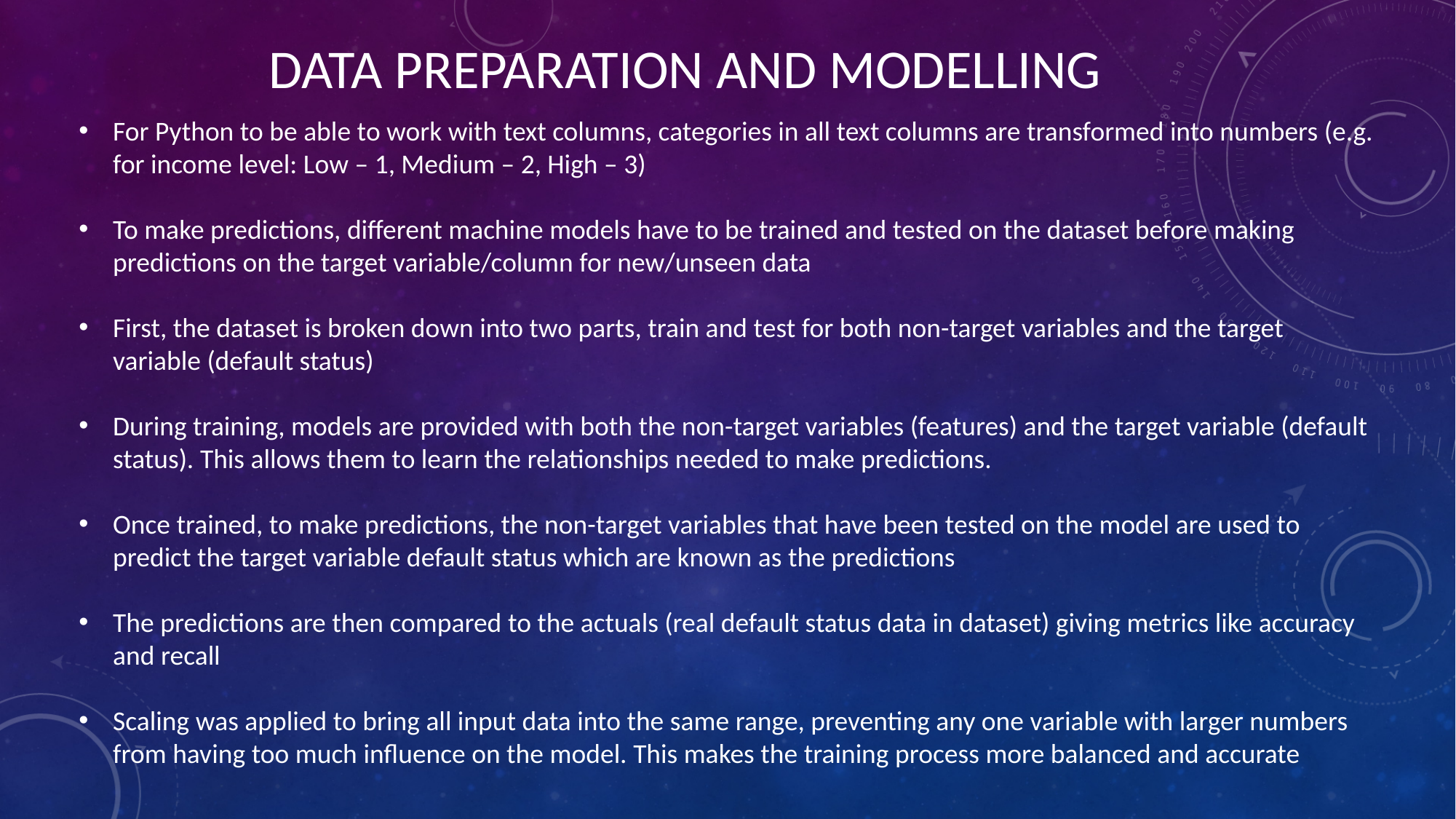

# Data Preparation and modelling
For Python to be able to work with text columns, categories in all text columns are transformed into numbers (e.g. for income level: Low – 1, Medium – 2, High – 3)

To make predictions, different machine models have to be trained and tested on the dataset before making predictions on the target variable/column for new/unseen data

First, the dataset is broken down into two parts, train and test for both non-target variables and the target variable (default status)

During training, models are provided with both the non-target variables (features) and the target variable (default status). This allows them to learn the relationships needed to make predictions.

Once trained, to make predictions, the non-target variables that have been tested on the model are used to predict the target variable default status which are known as the predictions

The predictions are then compared to the actuals (real default status data in dataset) giving metrics like accuracy and recall

Scaling was applied to bring all input data into the same range, preventing any one variable with larger numbers from having too much influence on the model. This makes the training process more balanced and accurate